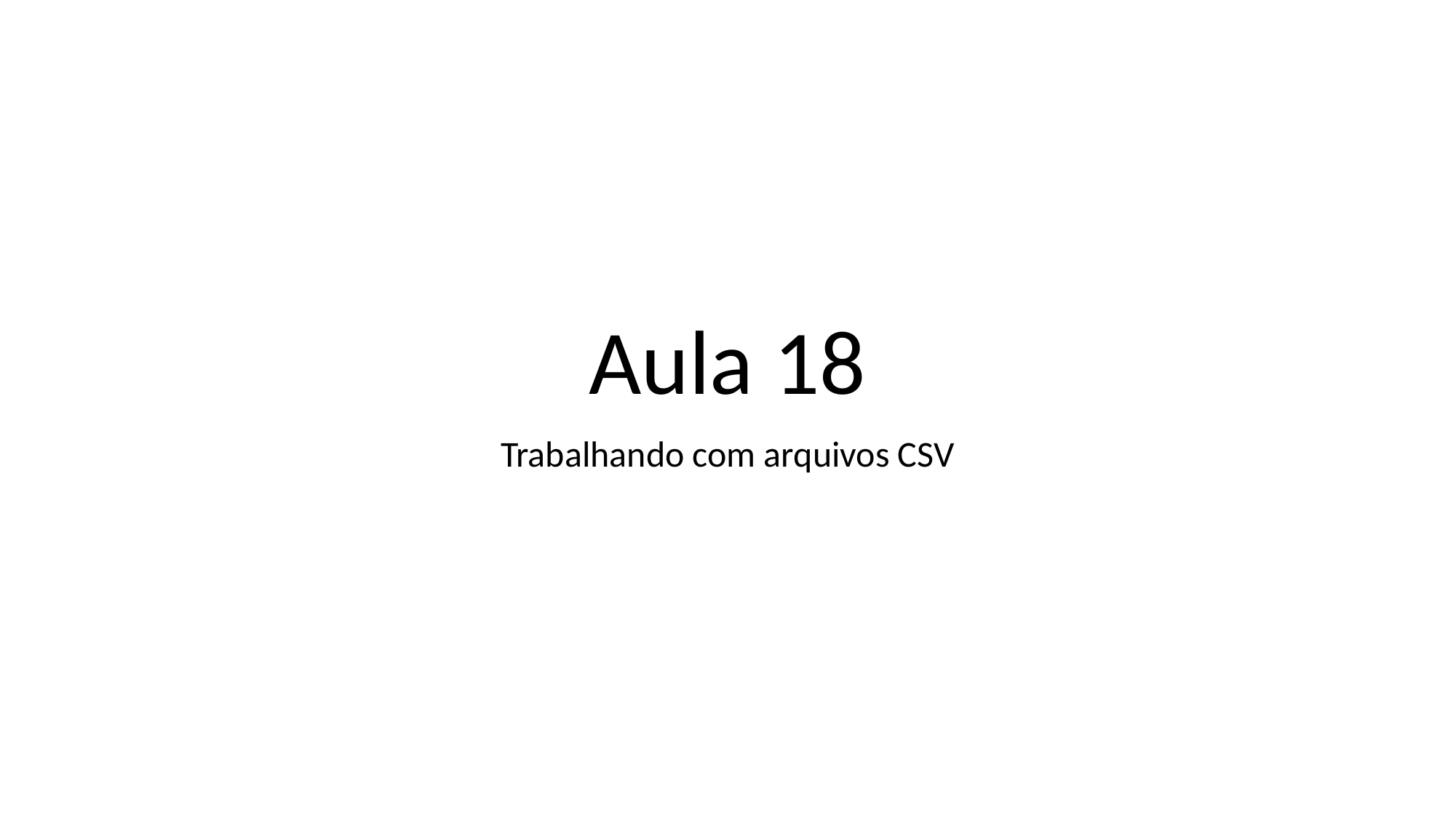

# Aula 18
Trabalhando com arquivos CSV